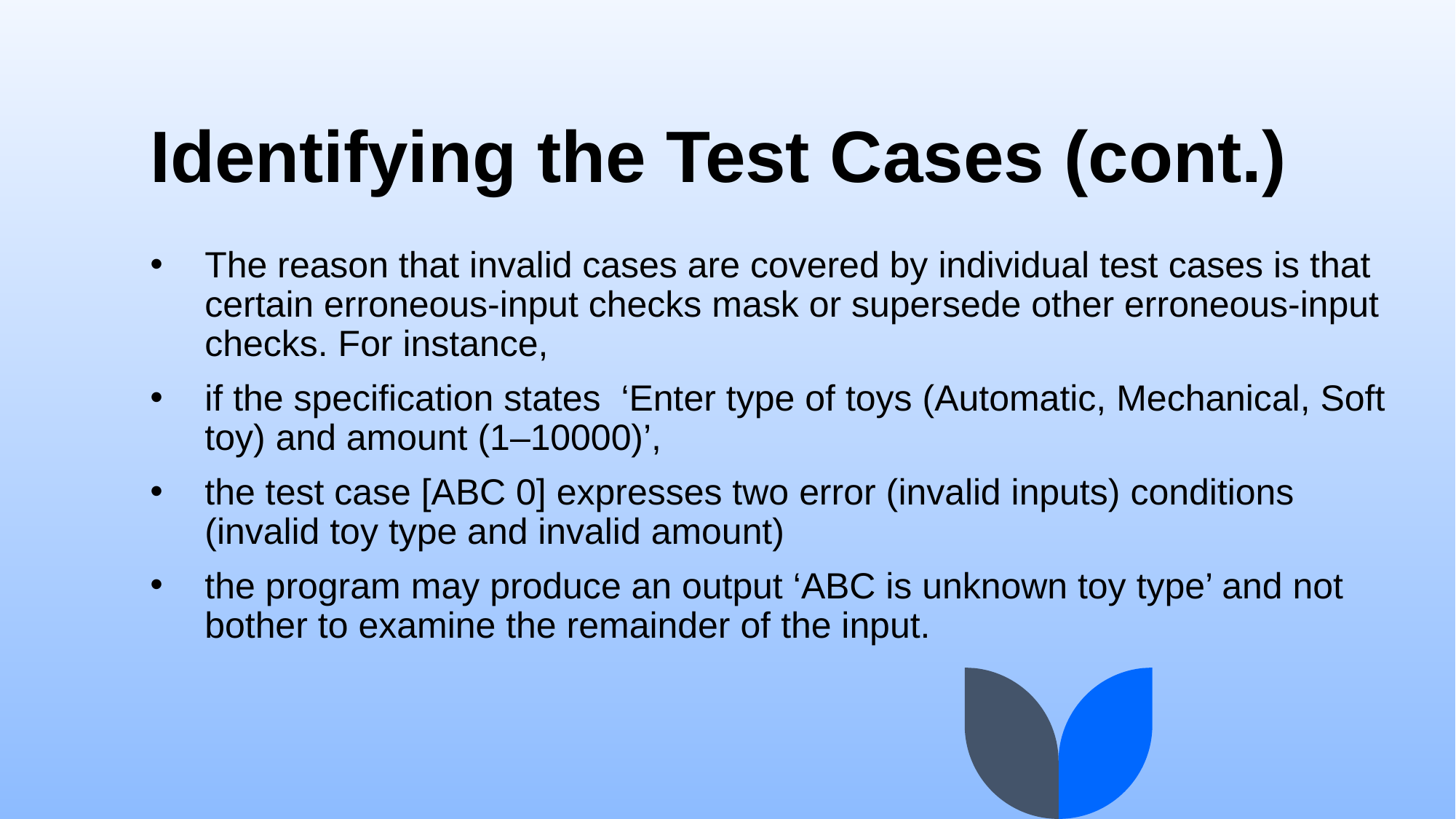

# Identifying the Test Cases (cont.)
The reason that invalid cases are covered by individual test cases is that certain erroneous-input checks mask or supersede other erroneous-input checks. For instance,
if the specification states  ‘Enter type of toys (Automatic, Mechanical, Soft toy) and amount (1–10000)’,
the test case [ABC 0] expresses two error (invalid inputs) conditions (invalid toy type and invalid amount)
the program may produce an output ‘ABC is unknown toy type’ and not bother to examine the remainder of the input.
8